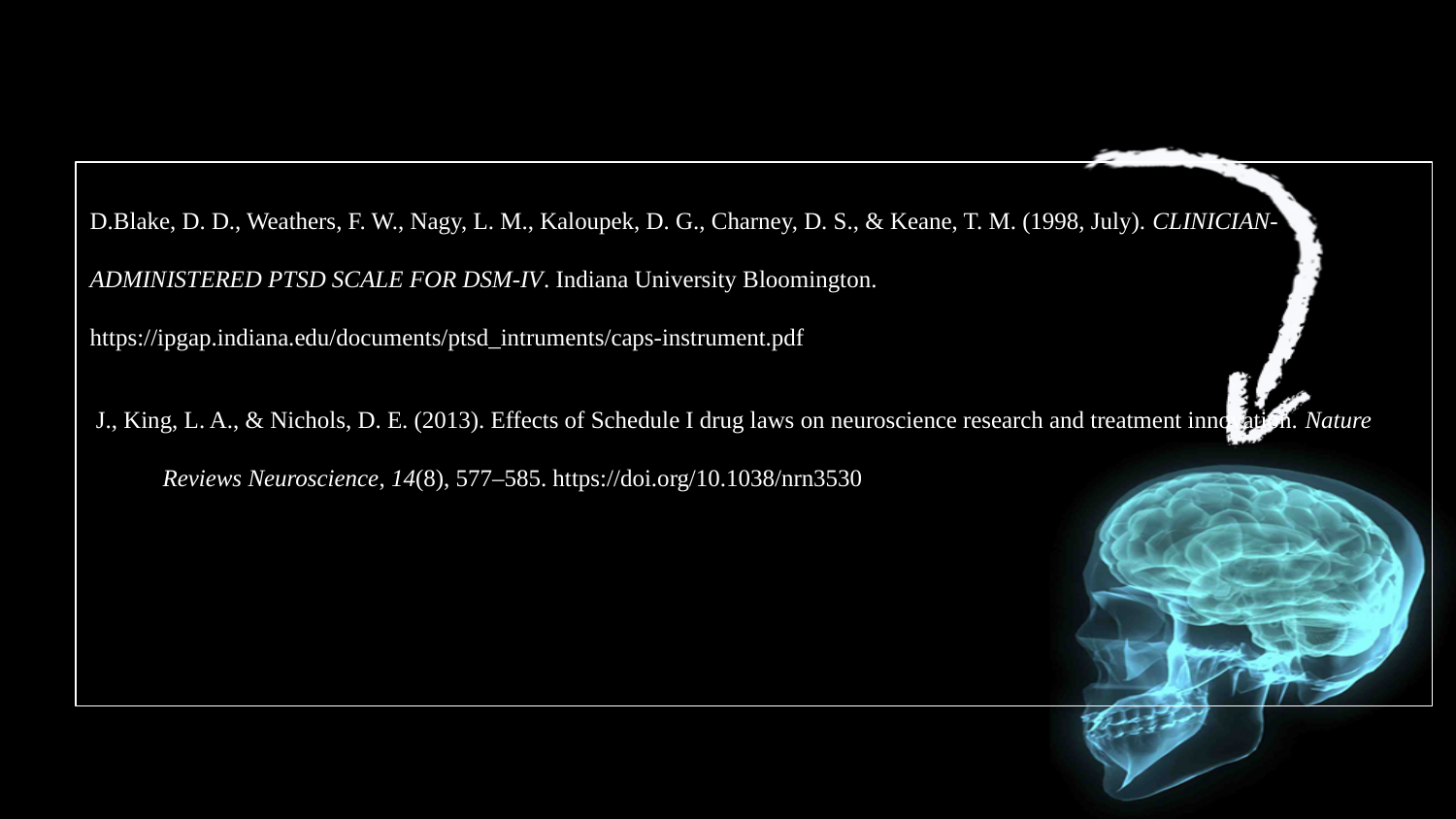

#
D.Blake, D. D., Weathers, F. W., Nagy, L. M., Kaloupek, D. G., Charney, D. S., & Keane, T. M. (1998, July). CLINICIAN-ADMINISTERED PTSD SCALE FOR DSM-IV. Indiana University Bloomington. https://ipgap.indiana.edu/documents/ptsd_intruments/caps-instrument.pdf
 J., King, L. A., & Nichols, D. E. (2013). Effects of Schedule I drug laws on neuroscience research and treatment innovation. Nature Reviews Neuroscience, 14(8), 577–585. https://doi.org/10.1038/nrn3530